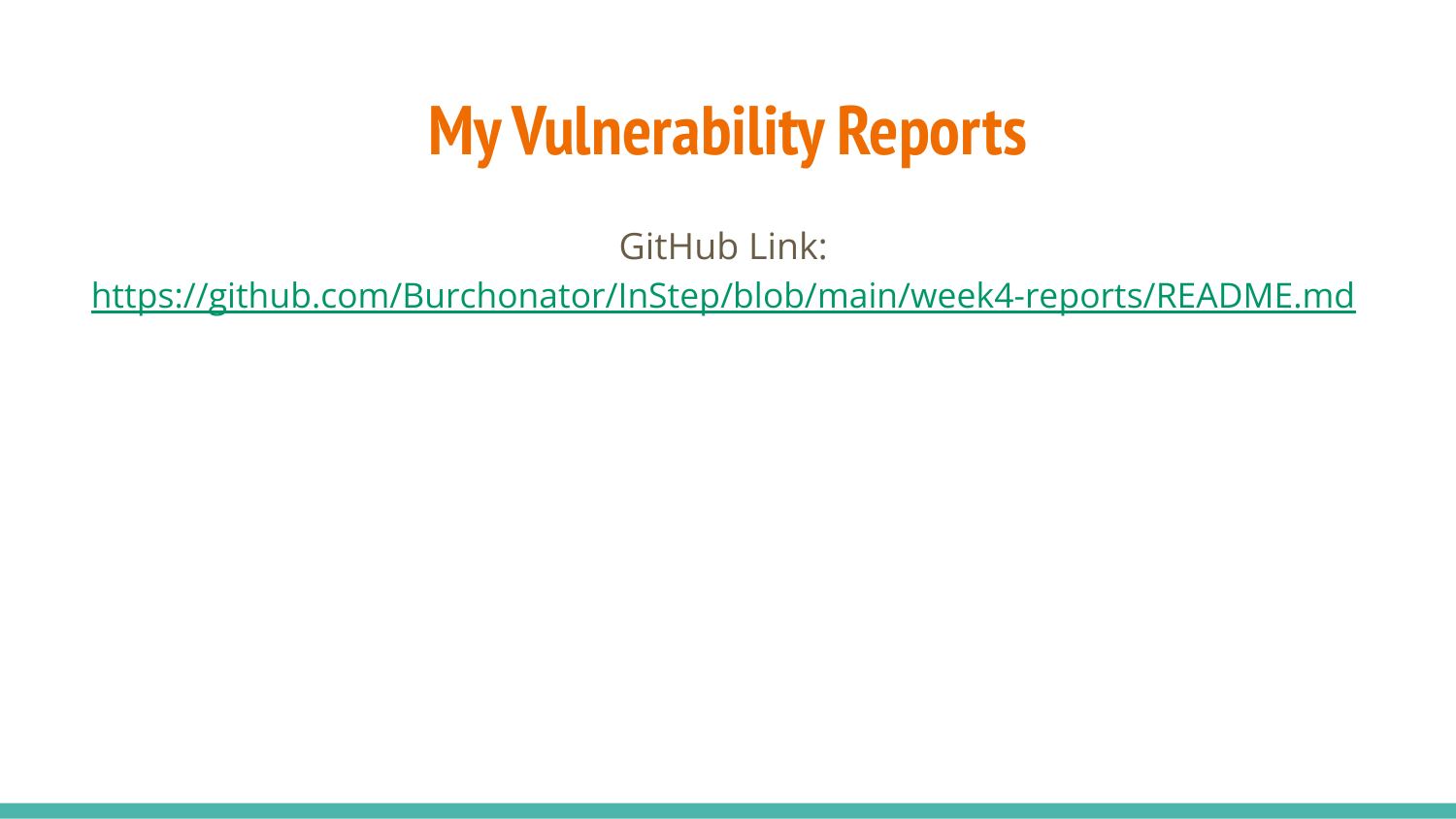

# My Vulnerability Reports
GitHub Link: https://github.com/Burchonator/InStep/blob/main/week4-reports/README.md